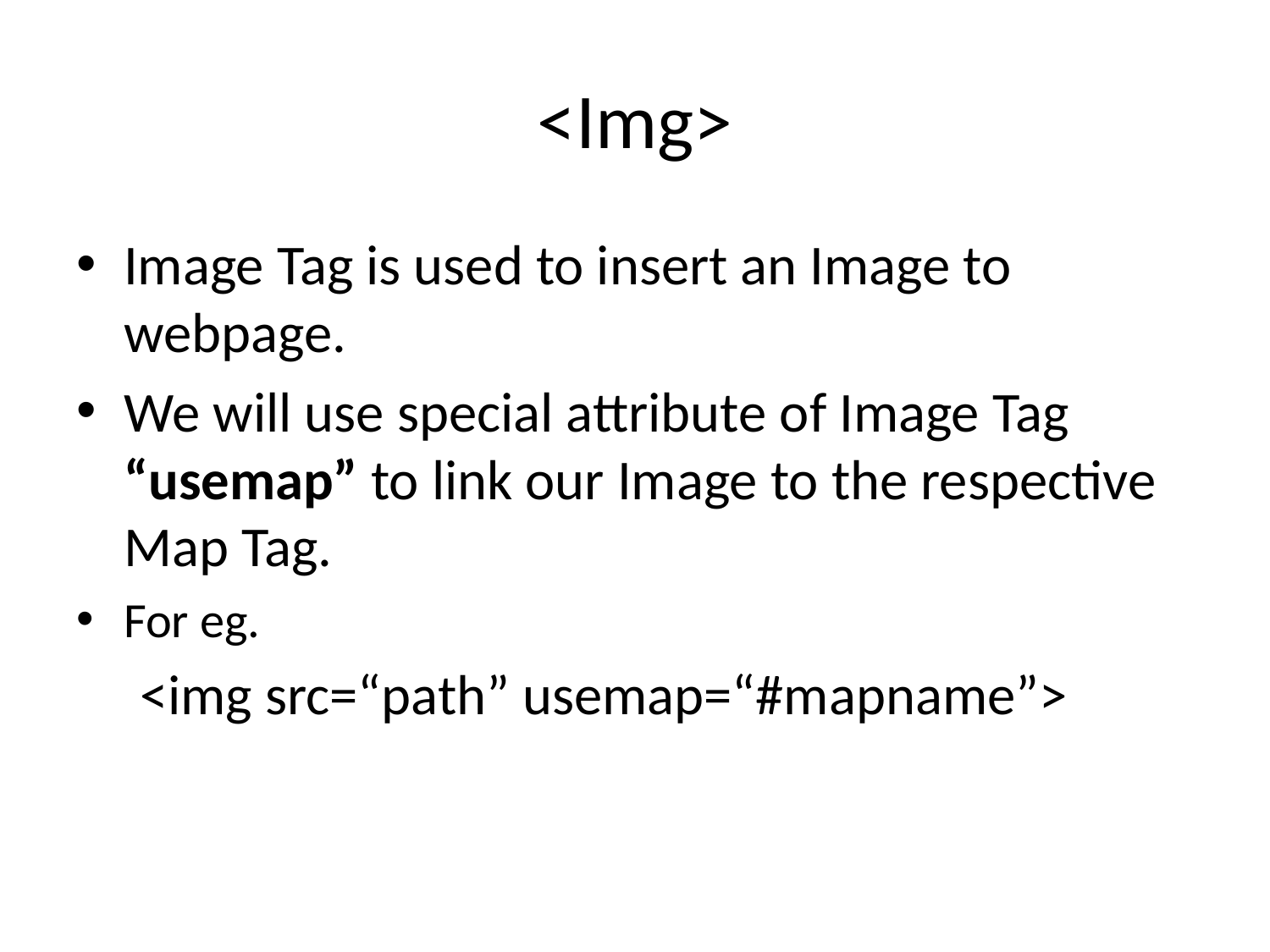

# <Img>
Image Tag is used to insert an Image to webpage.
We will use special attribute of Image Tag “usemap” to link our Image to the respective Map Tag.
For eg.
<img src=“path” usemap=“#mapname”>